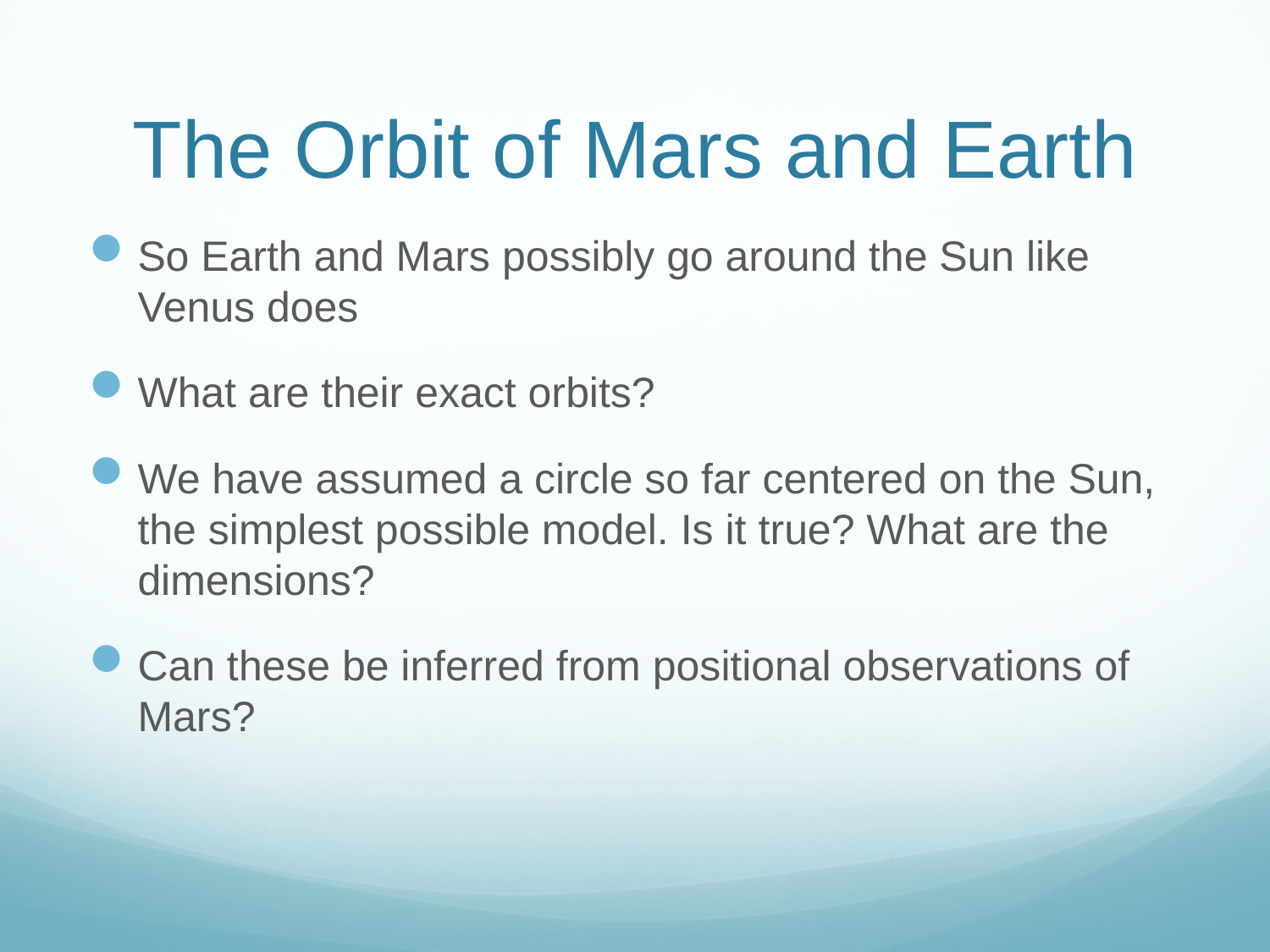

# The Orbit of Mars and Earth
So Earth and Mars possibly go around the Sun like Venus does
What are their exact orbits?
We have assumed a circle so far centered on the Sun, the simplest possible model. Is it true? What are the dimensions?
Can these be inferred from positional observations of Mars?